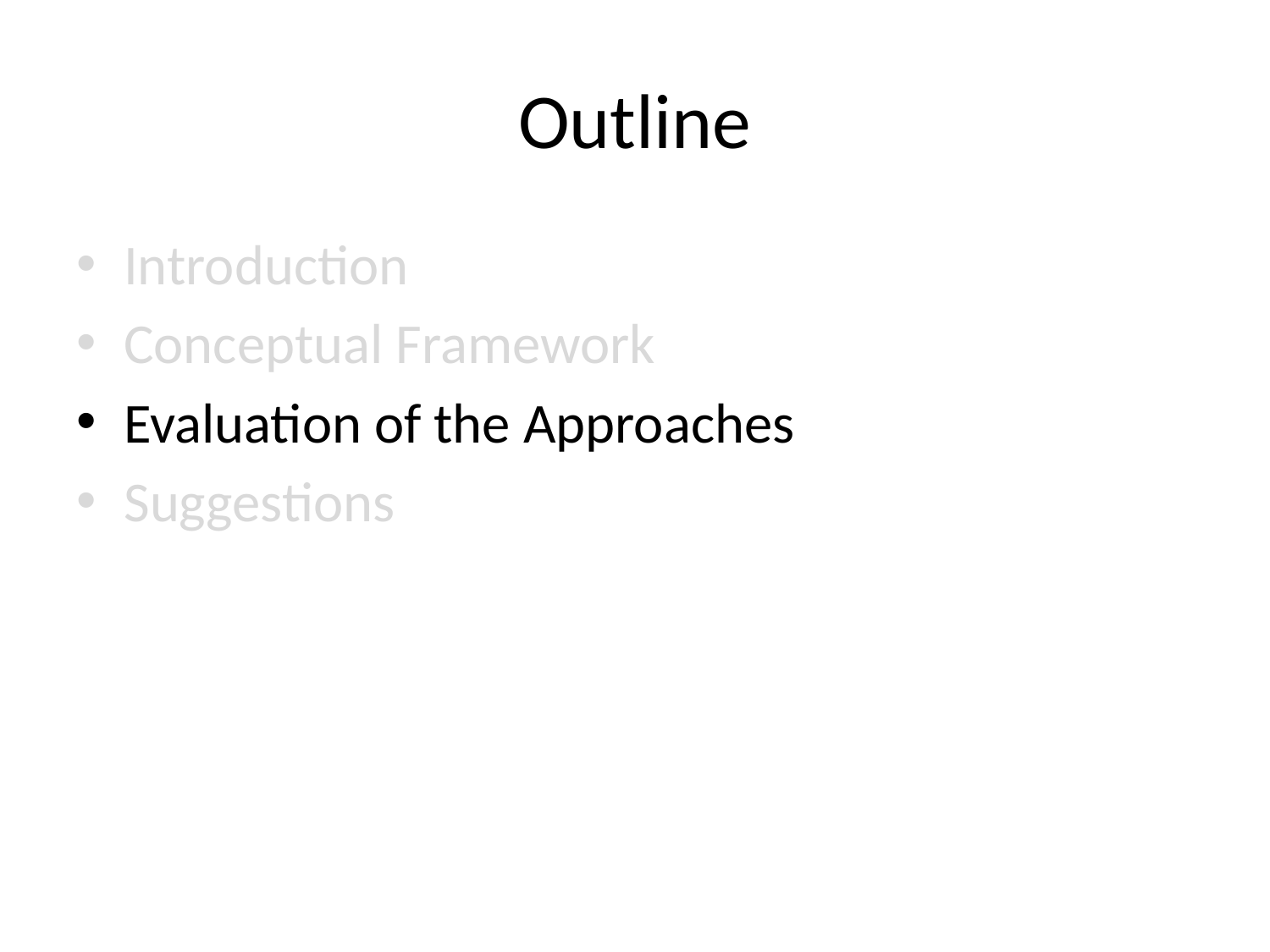

# Outline
Introduction
Conceptual Framework
Evaluation of the Approaches
Suggestions